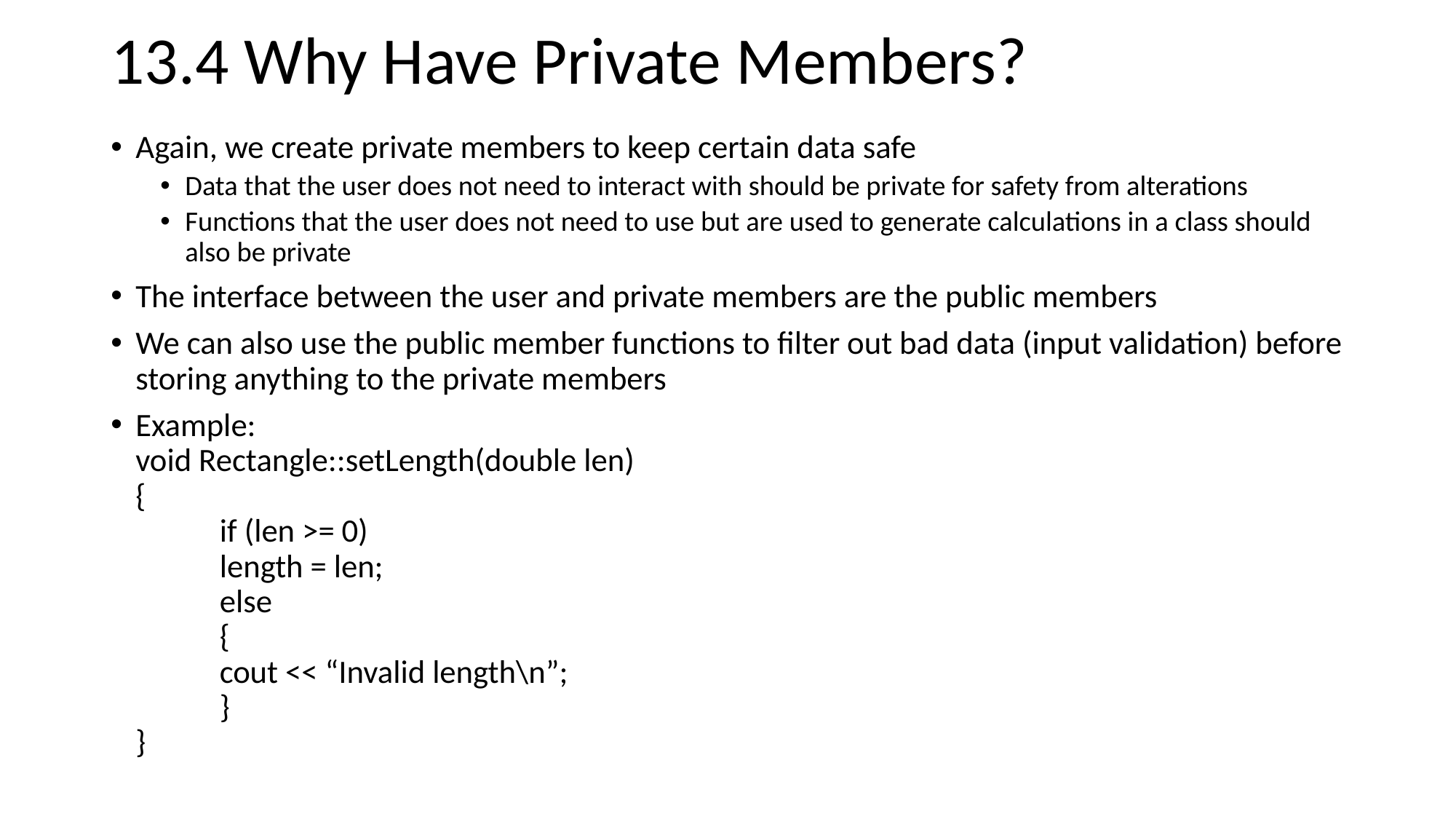

# 13.4 Why Have Private Members?
Again, we create private members to keep certain data safe
Data that the user does not need to interact with should be private for safety from alterations
Functions that the user does not need to use but are used to generate calculations in a class should also be private
The interface between the user and private members are the public members
We can also use the public member functions to filter out bad data (input validation) before storing anything to the private members
Example:
void Rectangle::setLength(double len)
{
	if (len >= 0)
		length = len;
	else
	{
		cout << “Invalid length\n”;
	}
}